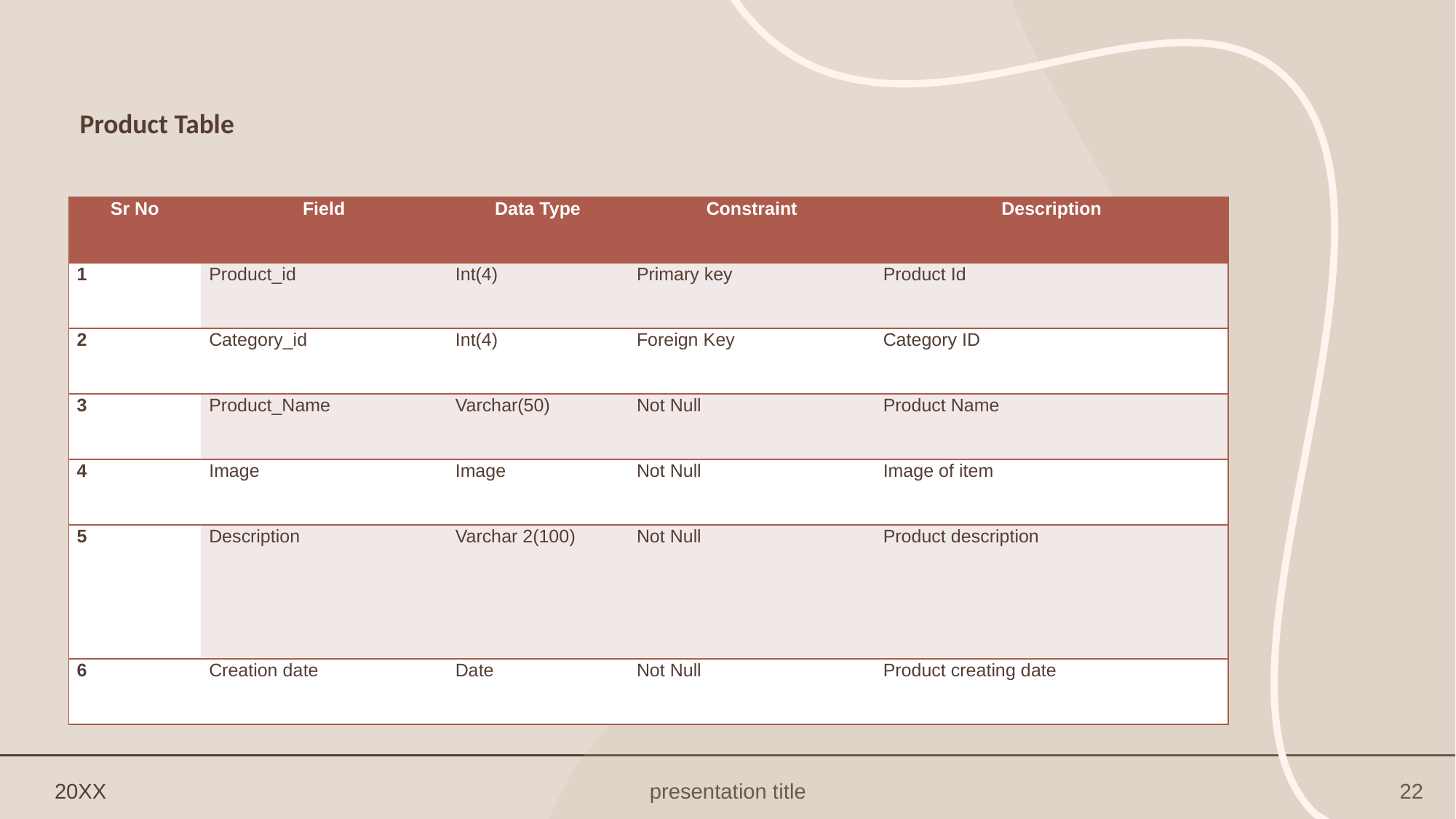

# Product Table
| Sr No | Field | Data Type | Constraint | Description |
| --- | --- | --- | --- | --- |
| 1 | Product\_id | Int(4) | Primary key | Product Id |
| 2 | Category\_id | Int(4) | Foreign Key | Category ID |
| 3 | Product\_Name | Varchar(50) | Not Null | Product Name |
| 4 | Image | Image | Not Null | Image of item |
| 5 | Description | Varchar 2(100) | Not Null | Product description |
| 6 | Creation date | Date | Not Null | Product creating date |
20XX
presentation title
22